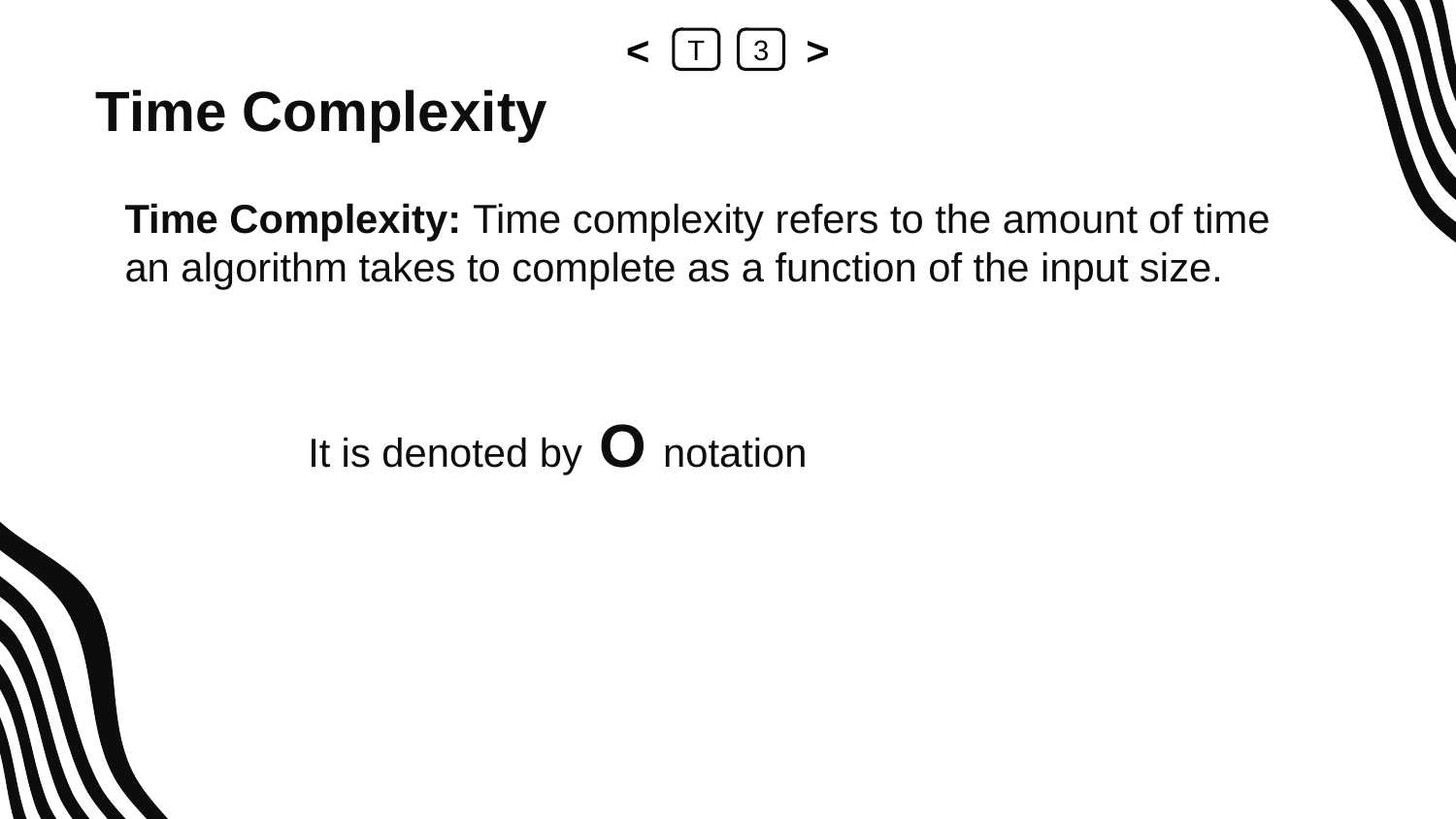

<
T
3
>
# Time Complexity
Time Complexity: Time complexity refers to the amount of time an algorithm takes to complete as a function of the input size.
It is denoted by O notation